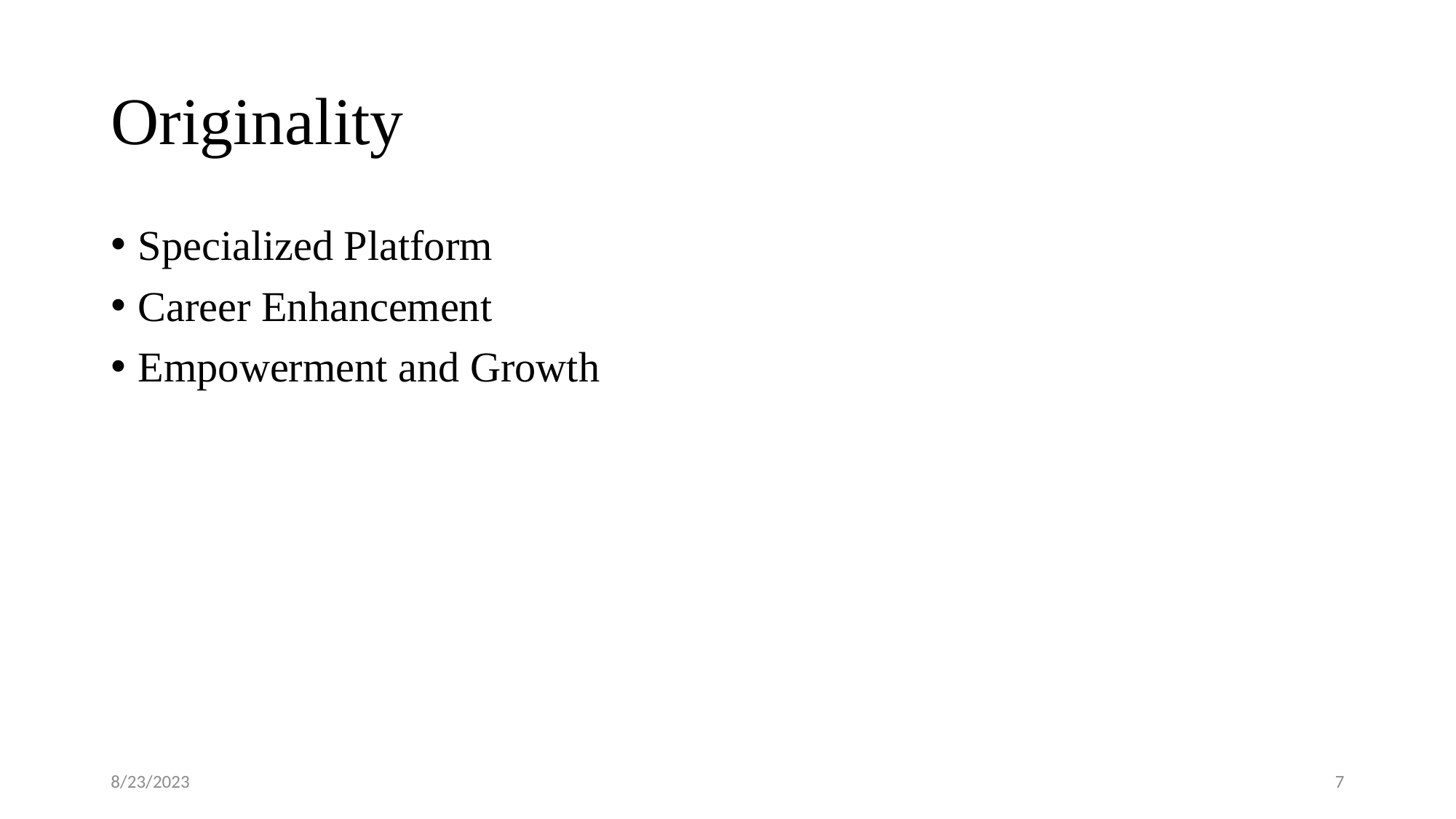

# Originality
Specialized Platform
Career Enhancement
Empowerment and Growth
8/23/2023
7